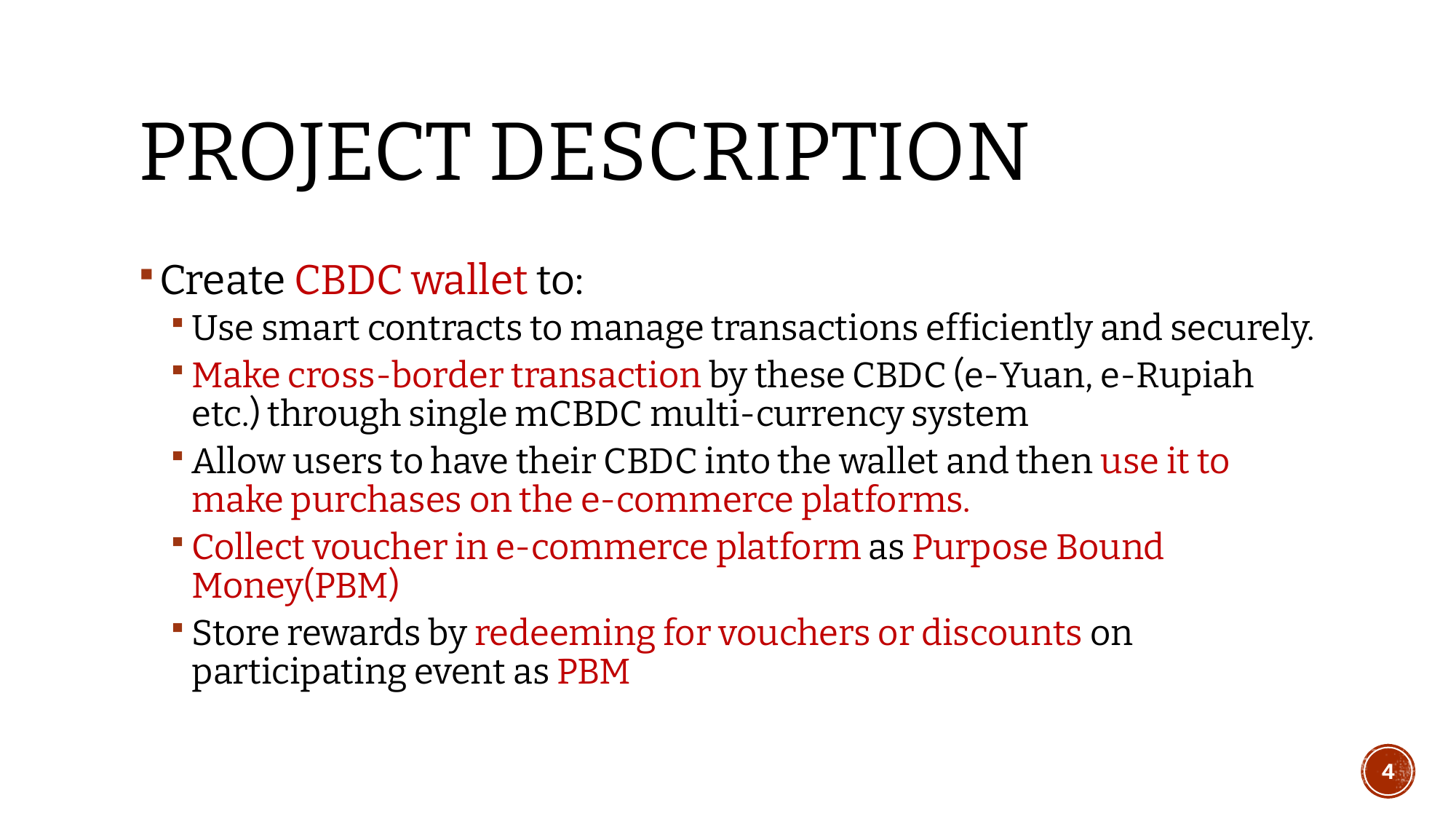

# PROJECT Description
Create CBDC wallet to:
Use smart contracts to manage transactions efficiently and securely.
Make cross-border transaction by these CBDC (e-Yuan, e-Rupiah etc.) through single mCBDC multi-currency system
Allow users to have their CBDC into the wallet and then use it to make purchases on the e-commerce platforms.
Collect voucher in e-commerce platform as Purpose Bound Money(PBM)
Store rewards by redeeming for vouchers or discounts on participating event as PBM
4